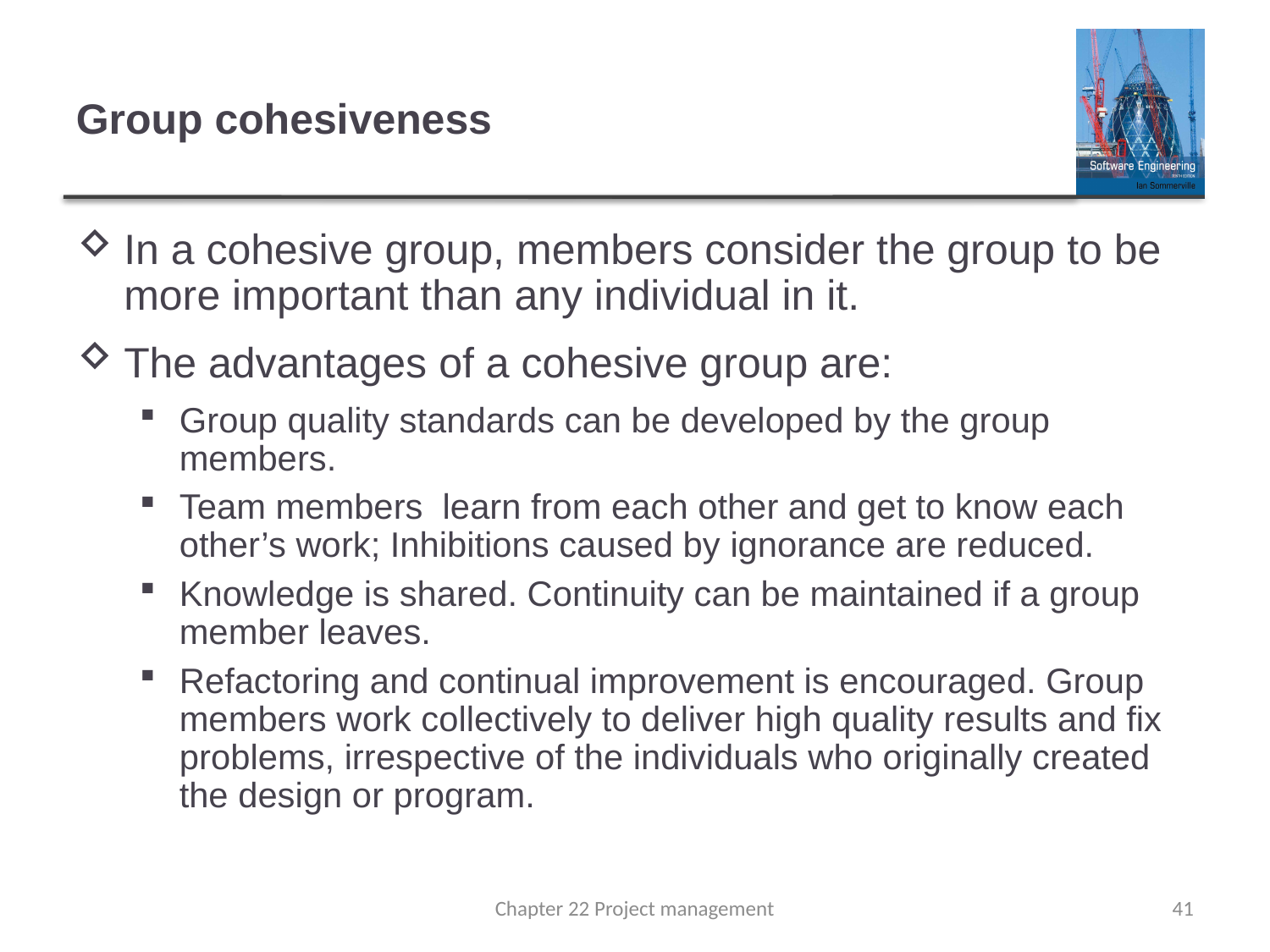

# Group cohesiveness
In a cohesive group, members consider the group to be more important than any individual in it.
The advantages of a cohesive group are:
Group quality standards can be developed by the group members.
Team members  learn from each other and get to know each other’s work; Inhibitions caused by ignorance are reduced.
Knowledge is shared. Continuity can be maintained if a group member leaves.
Refactoring and continual improvement is encouraged. Group members work collectively to deliver high quality results and fix problems, irrespective of the individuals who originally created the design or program.
Chapter 22 Project management
41